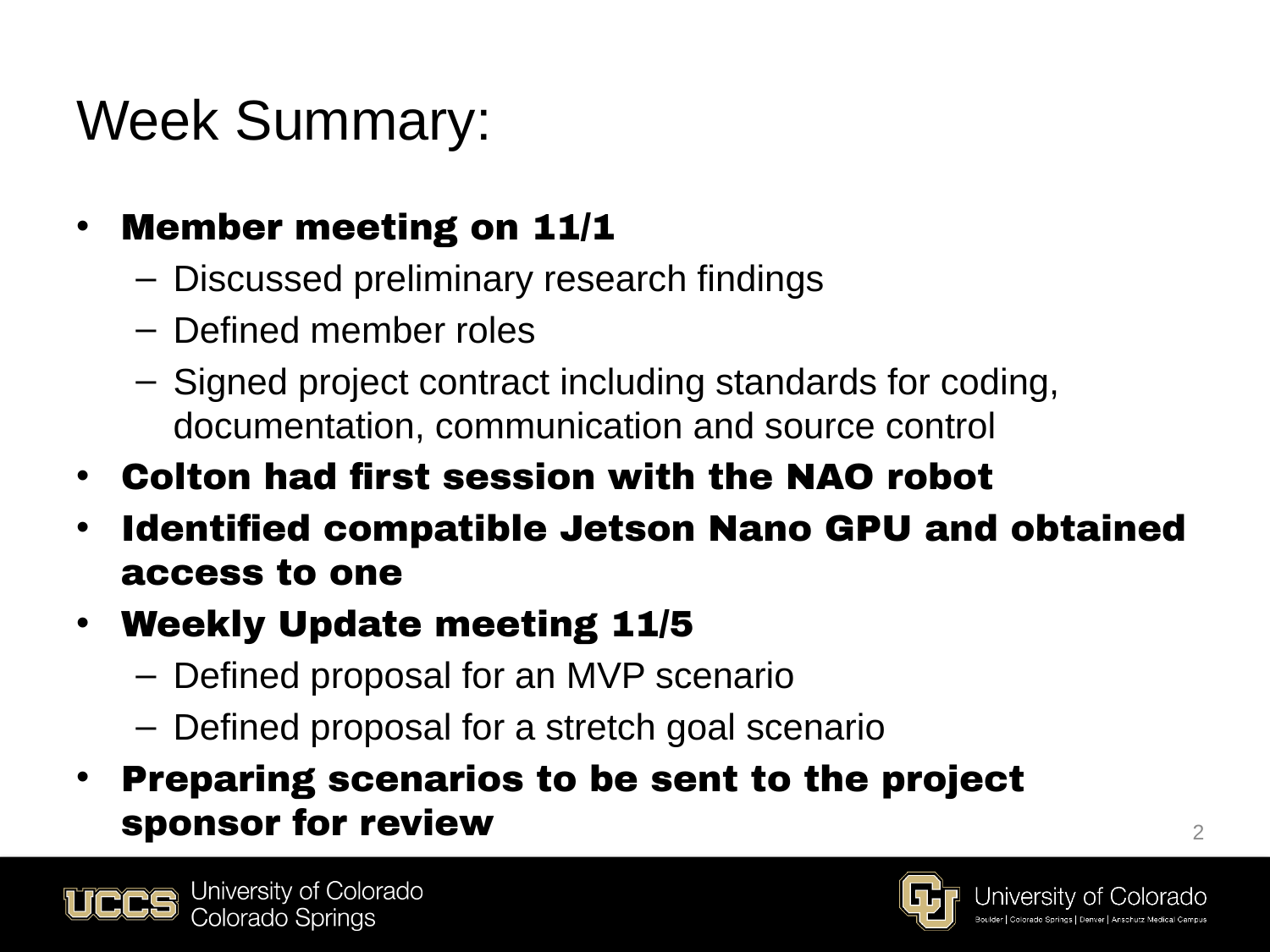

# Week Summary:
Member meeting on 11/1
Discussed preliminary research findings
Defined member roles
Signed project contract including standards for coding, documentation, communication and source control
Colton had first session with the NAO robot
Identified compatible Jetson Nano GPU and obtained access to one
Weekly Update meeting 11/5
Defined proposal for an MVP scenario
Defined proposal for a stretch goal scenario
Preparing scenarios to be sent to the project sponsor for review
2